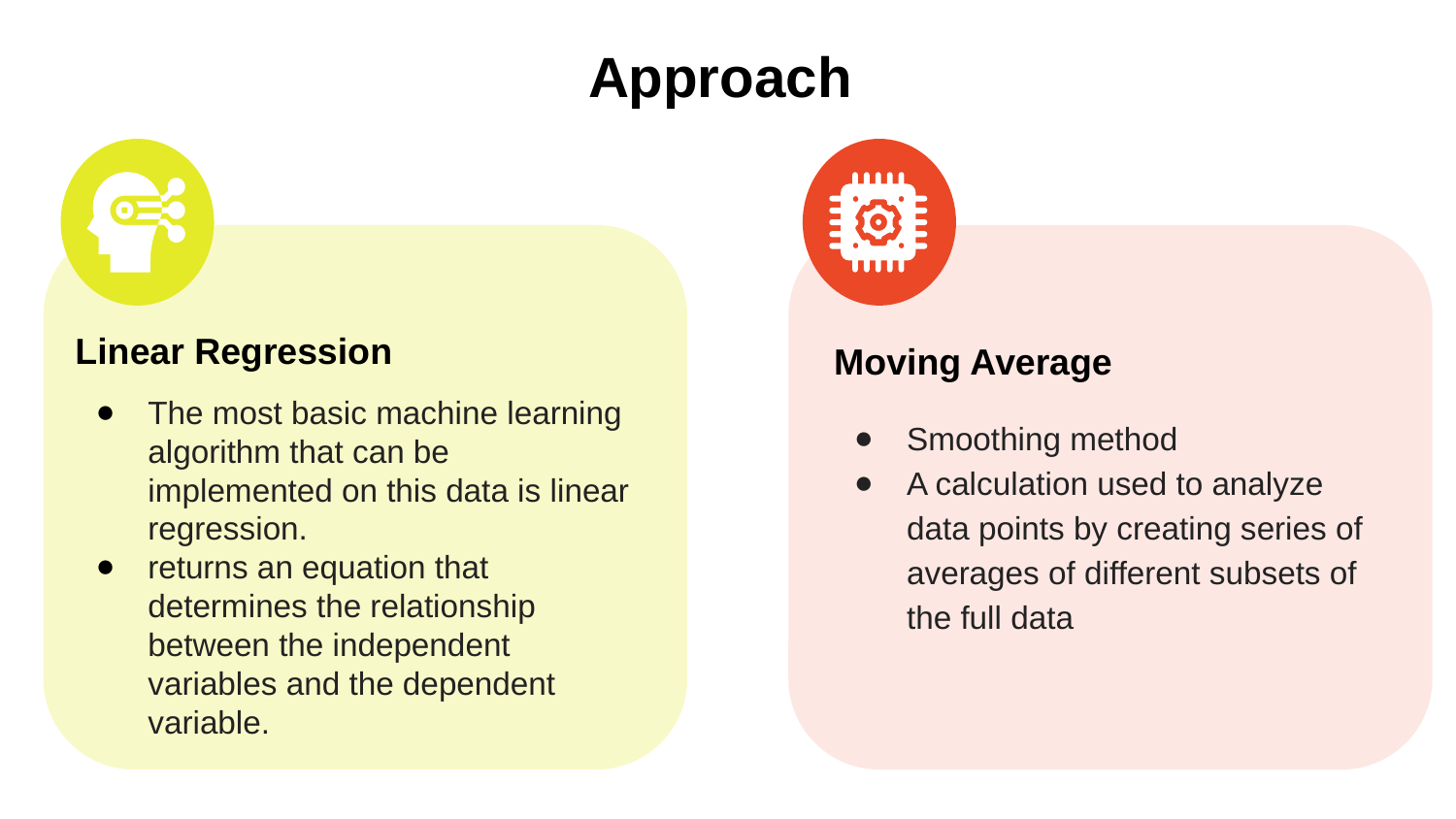

Approach

Linear Regression

Moving Average
Smoothing method
A calculation used to analyze data points by creating series of averages of different subsets of the full data

The most basic machine learning algorithm that can be implemented on this data is linear regression.
returns an equation that determines the relationship between the independent variables and the dependent variable.